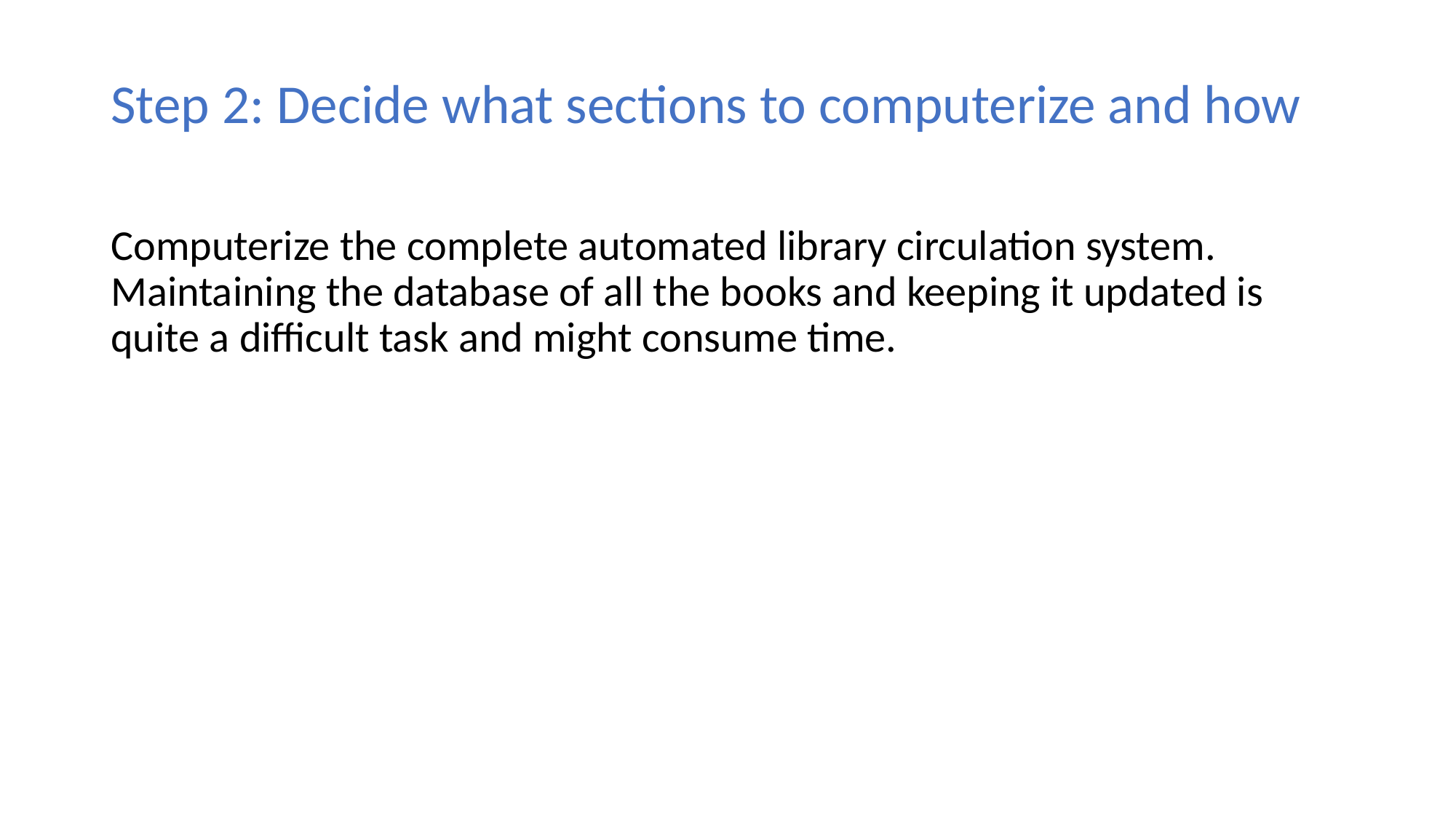

# Step 2: Decide what sections to computerize and how
Computerize the complete automated library circulation system. Maintaining the database of all the books and keeping it updated is quite a difficult task and might consume time.